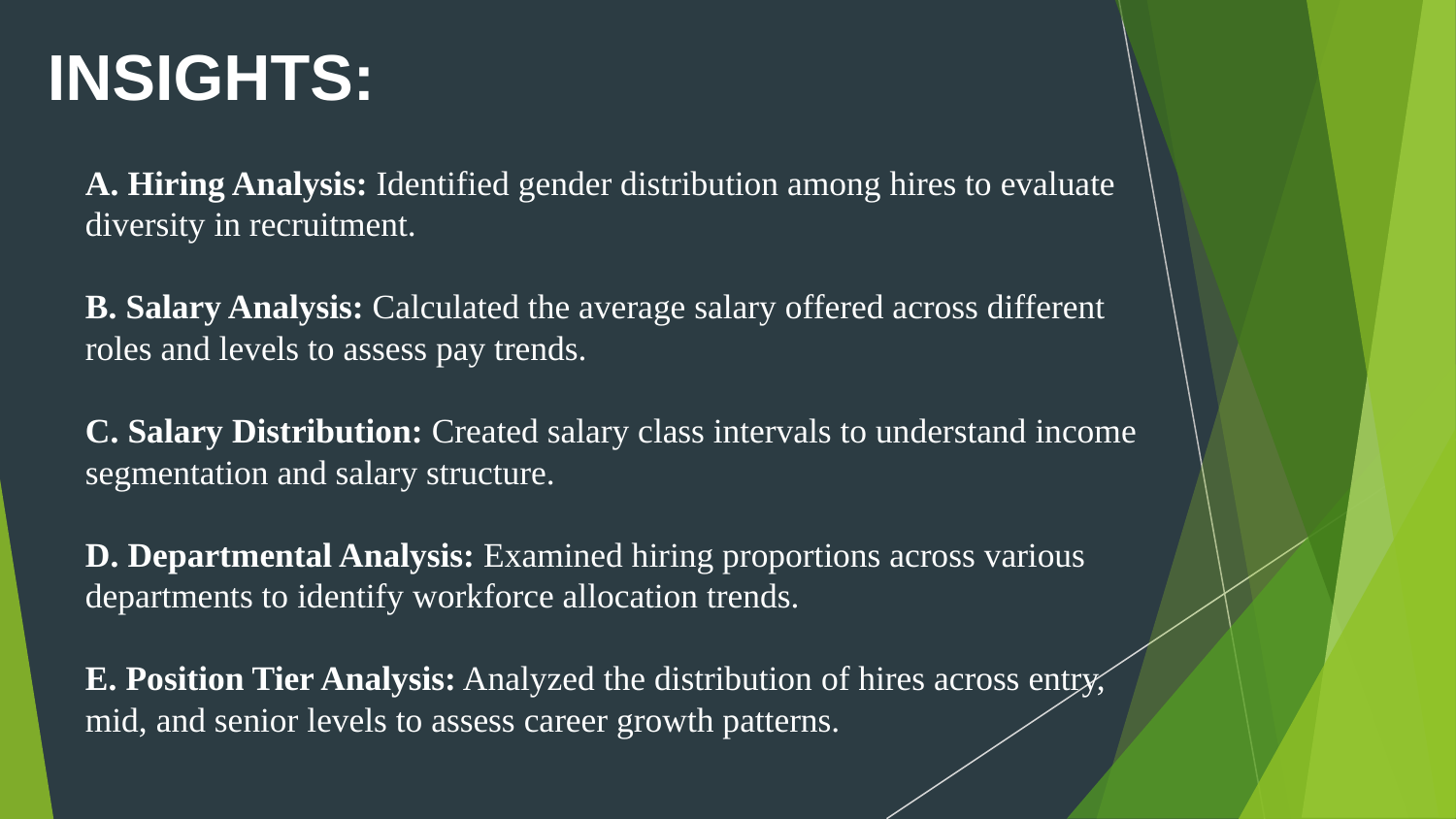

# INSIGHTS:
A. Hiring Analysis: Identified gender distribution among hires to evaluate diversity in recruitment.

B. Salary Analysis: Calculated the average salary offered across different roles and levels to assess pay trends.

C. Salary Distribution: Created salary class intervals to understand income segmentation and salary structure.

D. Departmental Analysis: Examined hiring proportions across various departments to identify workforce allocation trends.

E. Position Tier Analysis: Analyzed the distribution of hires across entry, mid, and senior levels to assess career growth patterns.